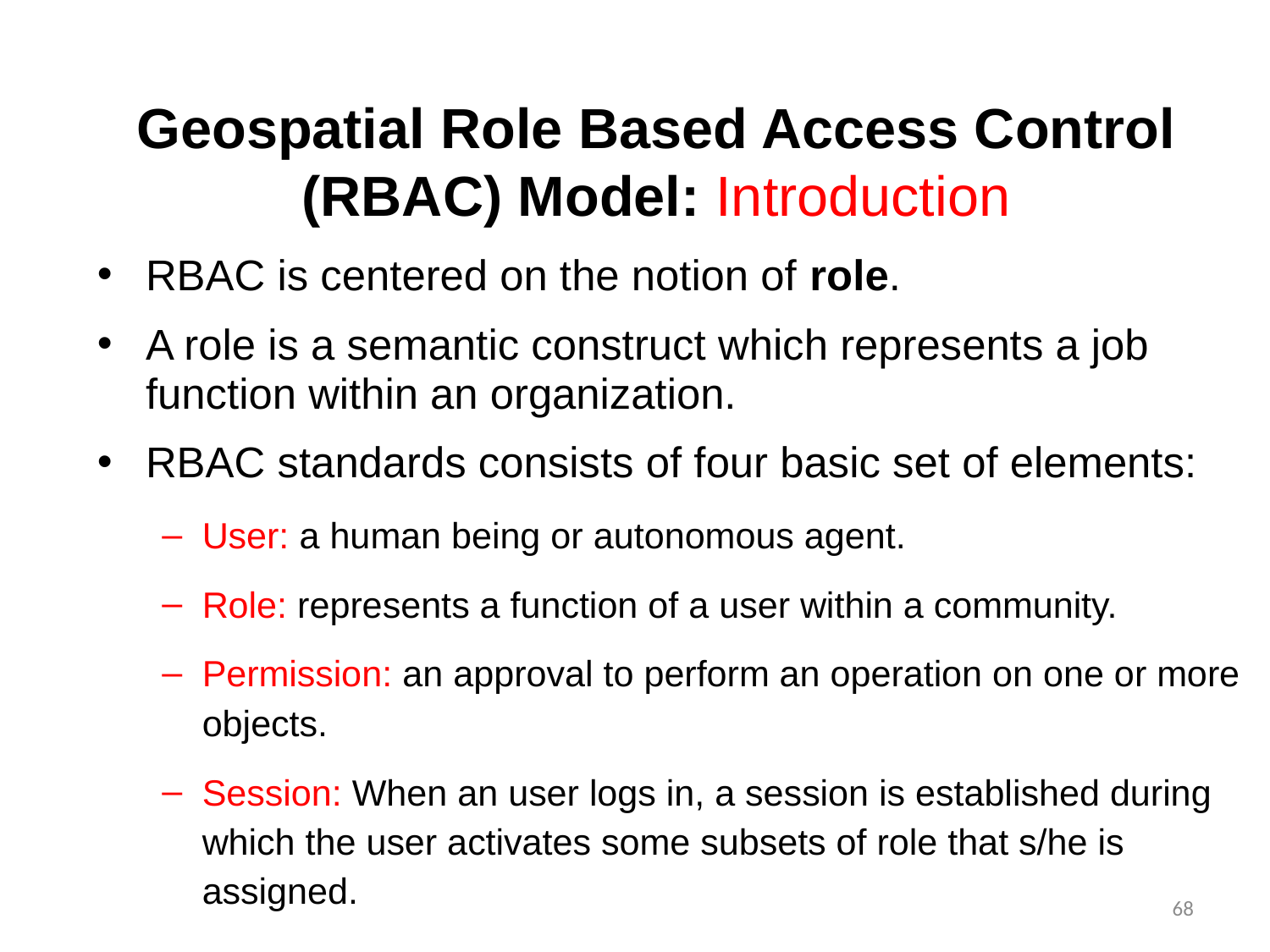

# Geospatial Role Based Access Control (RBAC) Model: Introduction
RBAC is centered on the notion of role.
A role is a semantic construct which represents a job function within an organization.
RBAC standards consists of four basic set of elements:
User: a human being or autonomous agent.
Role: represents a function of a user within a community.
Permission: an approval to perform an operation on one or more objects.
Session: When an user logs in, a session is established during which the user activates some subsets of role that s/he is assigned.
68